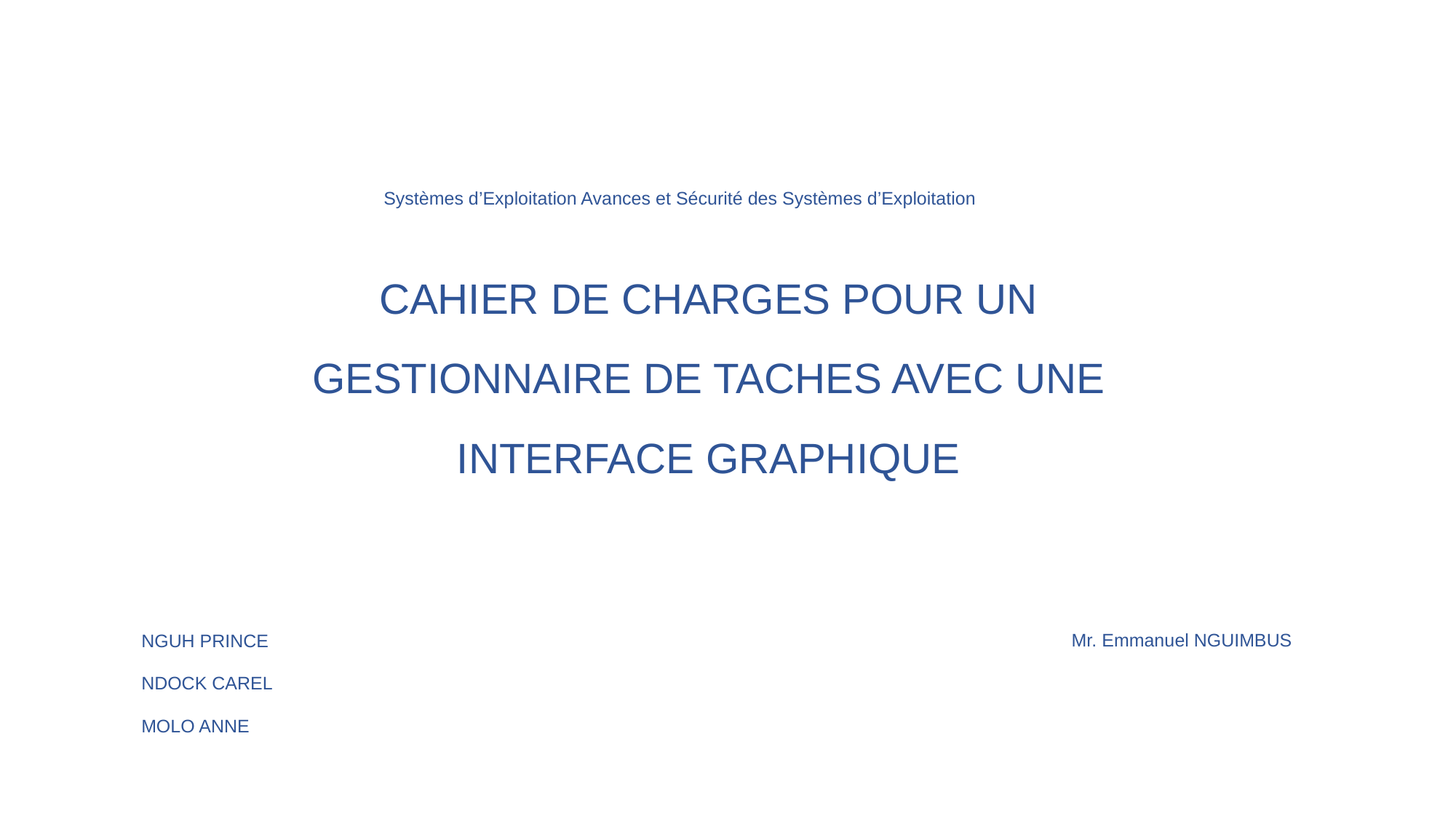

Systèmes d’Exploitation Avances et Sécurité des Systèmes d’Exploitation
CAHIER DE CHARGES POUR UN GESTIONNAIRE DE TACHES AVEC UNE INTERFACE GRAPHIQUE
NGUH PRINCE
NDOCK CAREL
MOLO ANNE
Mr. Emmanuel NGUIMBUS